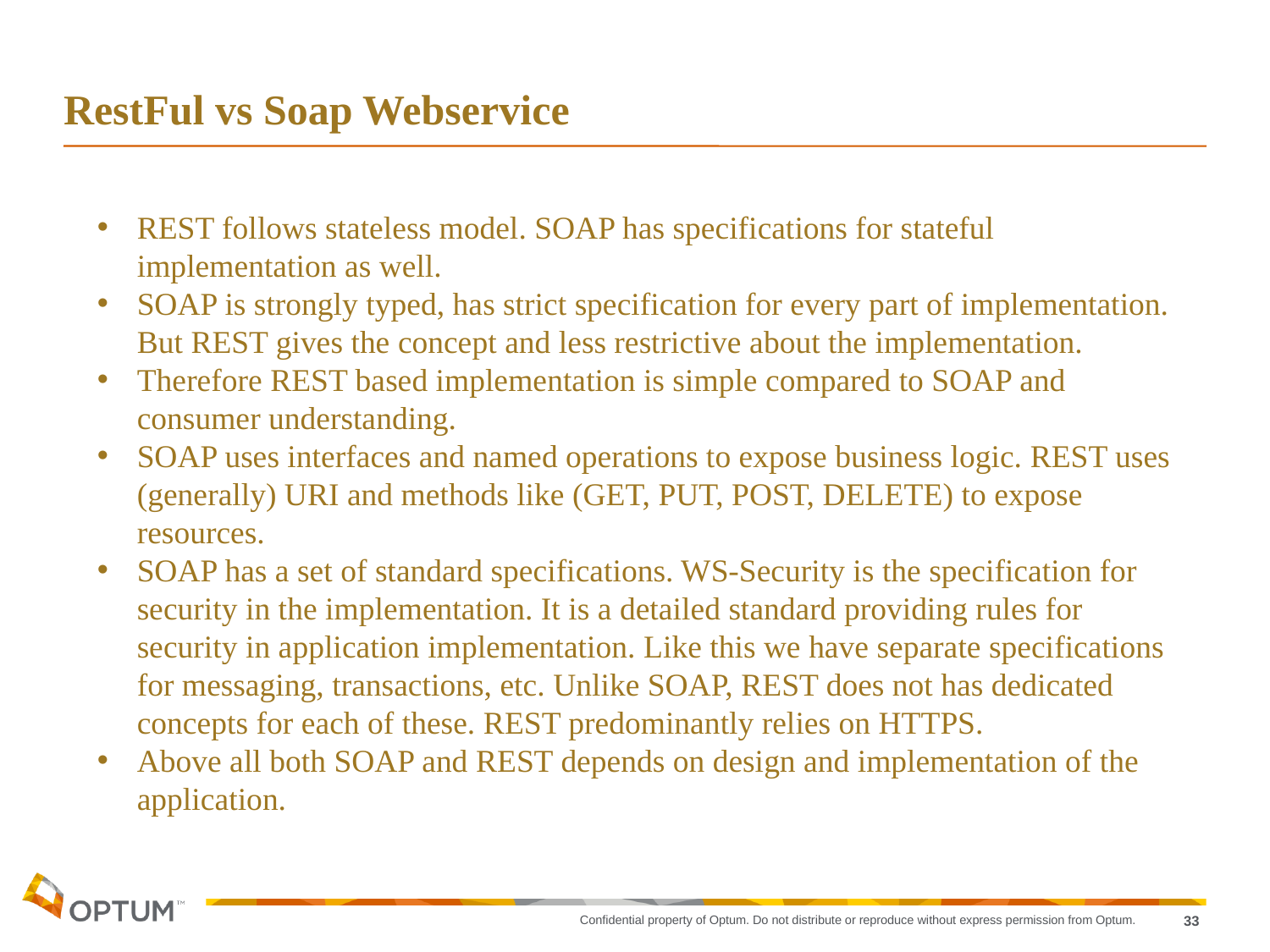

# RestFul vs Soap Webservice

REST follows stateless model. SOAP has specifications for stateful implementation as well.
SOAP is strongly typed, has strict specification for every part of implementation. But REST gives the concept and less restrictive about the implementation.
Therefore REST based implementation is simple compared to SOAP and consumer understanding.
SOAP uses interfaces and named operations to expose business logic. REST uses (generally) URI and methods like (GET, PUT, POST, DELETE) to expose resources.
SOAP has a set of standard specifications. WS-Security is the specification for security in the implementation. It is a detailed standard providing rules for security in application implementation. Like this we have separate specifications for messaging, transactions, etc. Unlike SOAP, REST does not has dedicated concepts for each of these. REST predominantly relies on HTTPS.
Above all both SOAP and REST depends on design and implementation of the application.